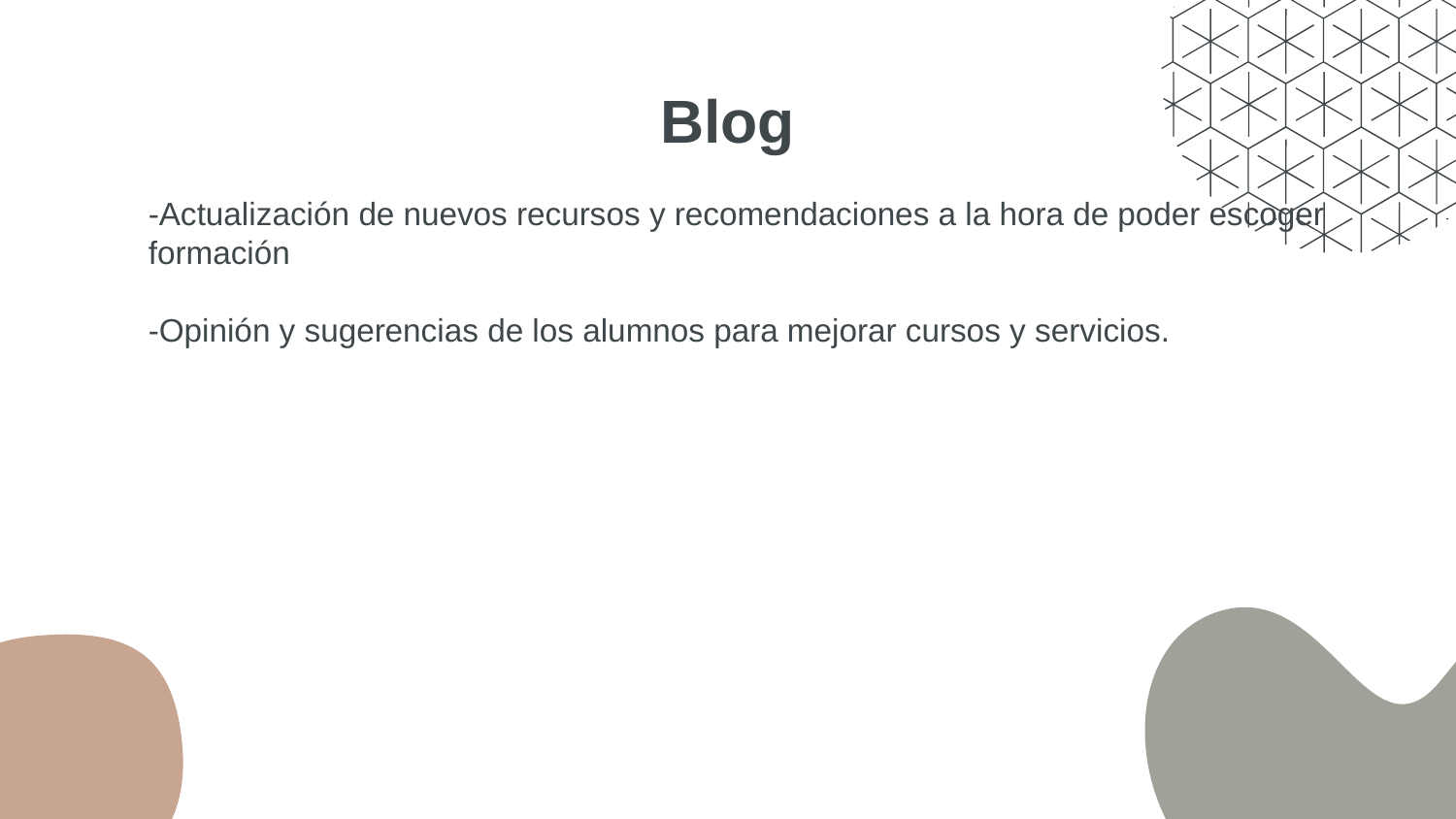

# Blog
-Actualización de nuevos recursos y recomendaciones a la hora de poder escoger formación

-Opinión y sugerencias de los alumnos para mejorar cursos y servicios.